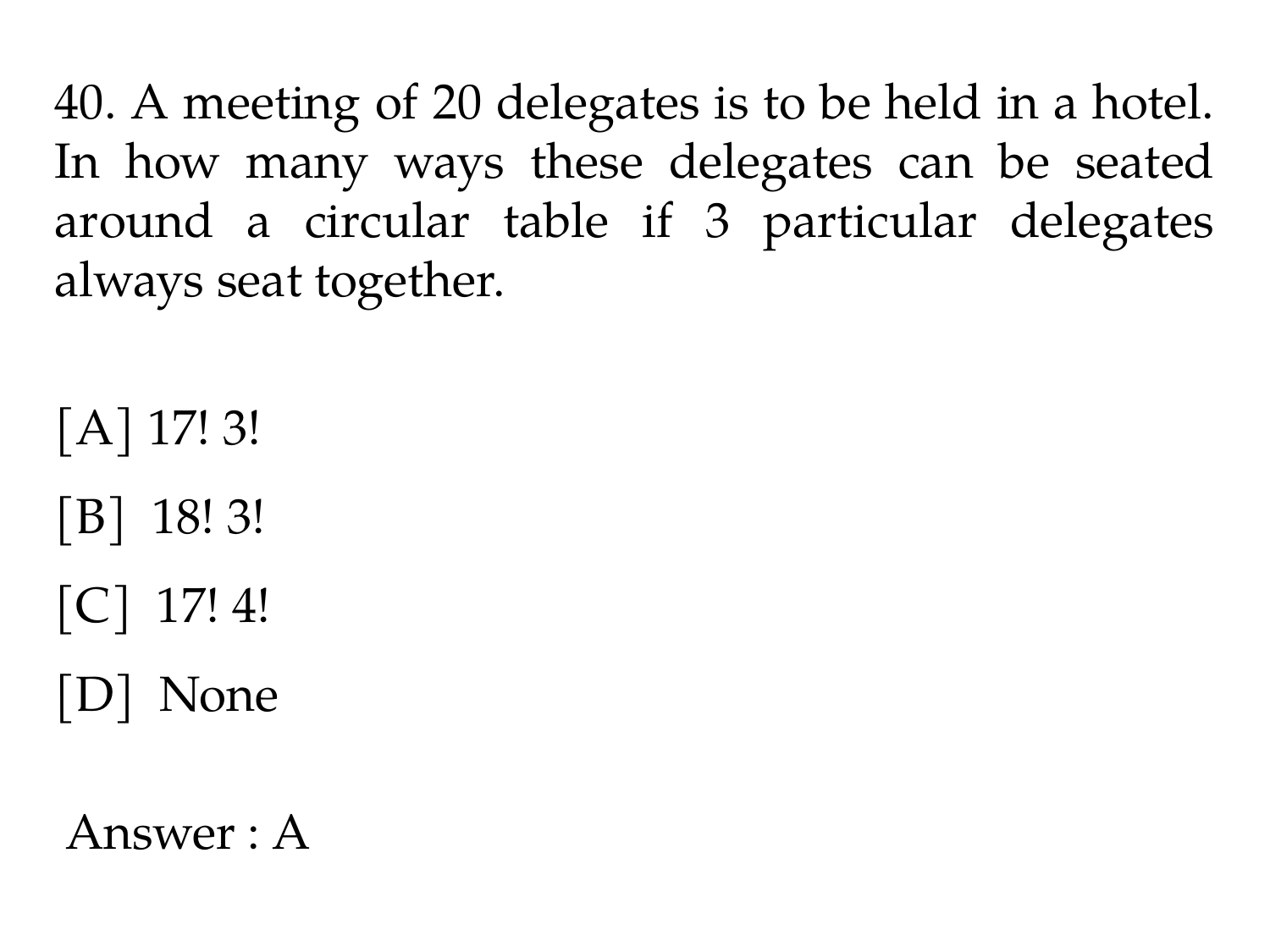

40. A meeting of 20 delegates is to be held in a hotel. In how many ways these delegates can be seated around a circular table if 3 particular delegates always seat together.

[A] 17! 3!
[B]  18! 3!
[C]  17! 4!
[D]  None
Answer : A